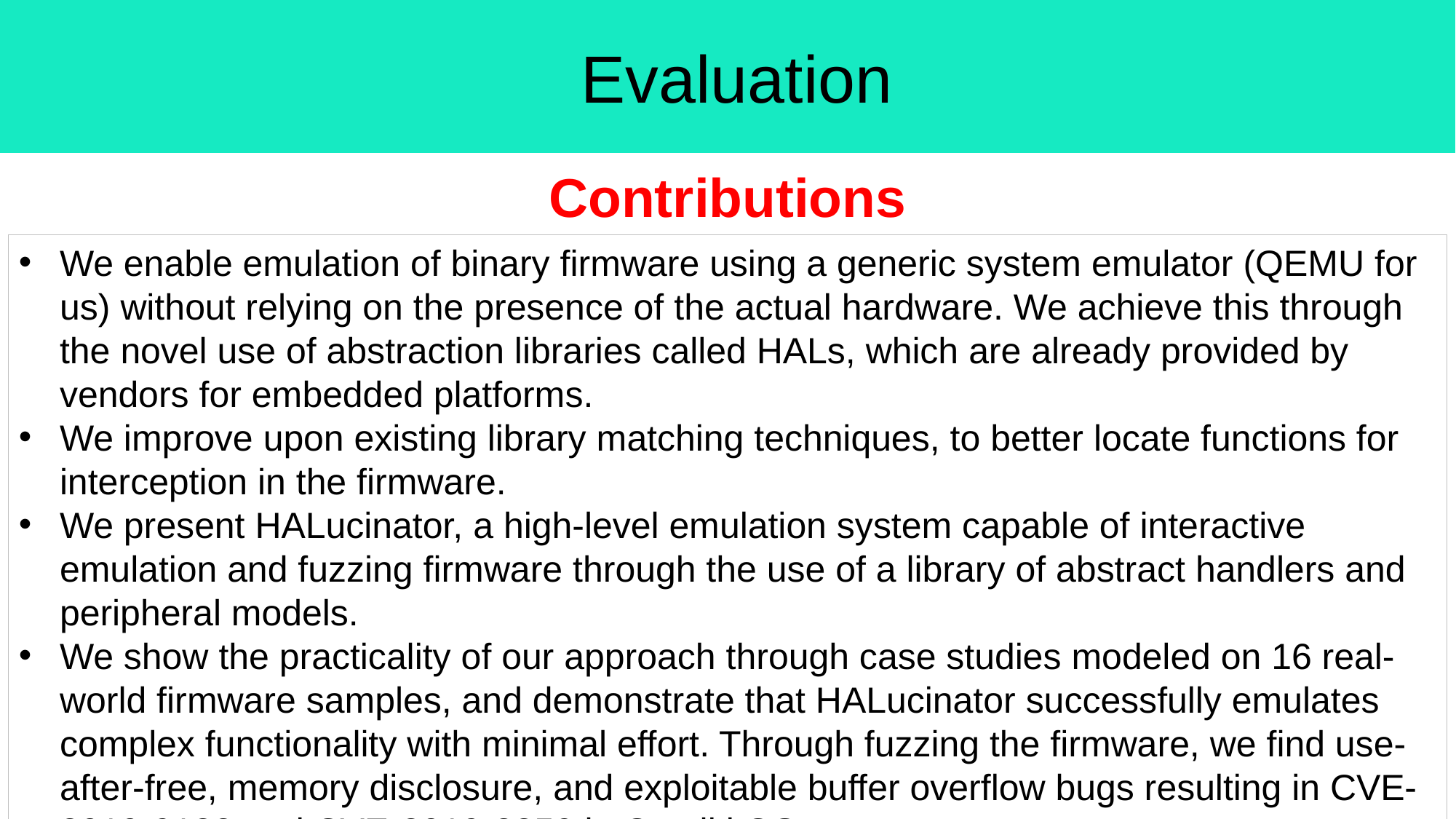

Evaluation
Contributions
We enable emulation of binary firmware using a generic system emulator (QEMU for us) without relying on the presence of the actual hardware. We achieve this through the novel use of abstraction libraries called HALs, which are already provided by vendors for embedded platforms.
We improve upon existing library matching techniques, to better locate functions for interception in the firmware.
We present HALucinator, a high-level emulation system capable of interactive emulation and fuzzing firmware through the use of a library of abstract handlers and peripheral models.
We show the practicality of our approach through case studies modeled on 16 real-world firmware samples, and demonstrate that HALucinator successfully emulates complex functionality with minimal effort. Through fuzzing the firmware, we find use-after-free, memory disclosure, and exploitable buffer overflow bugs resulting in CVE-2019-9183 and CVE-2019-8359 in Contiki OS